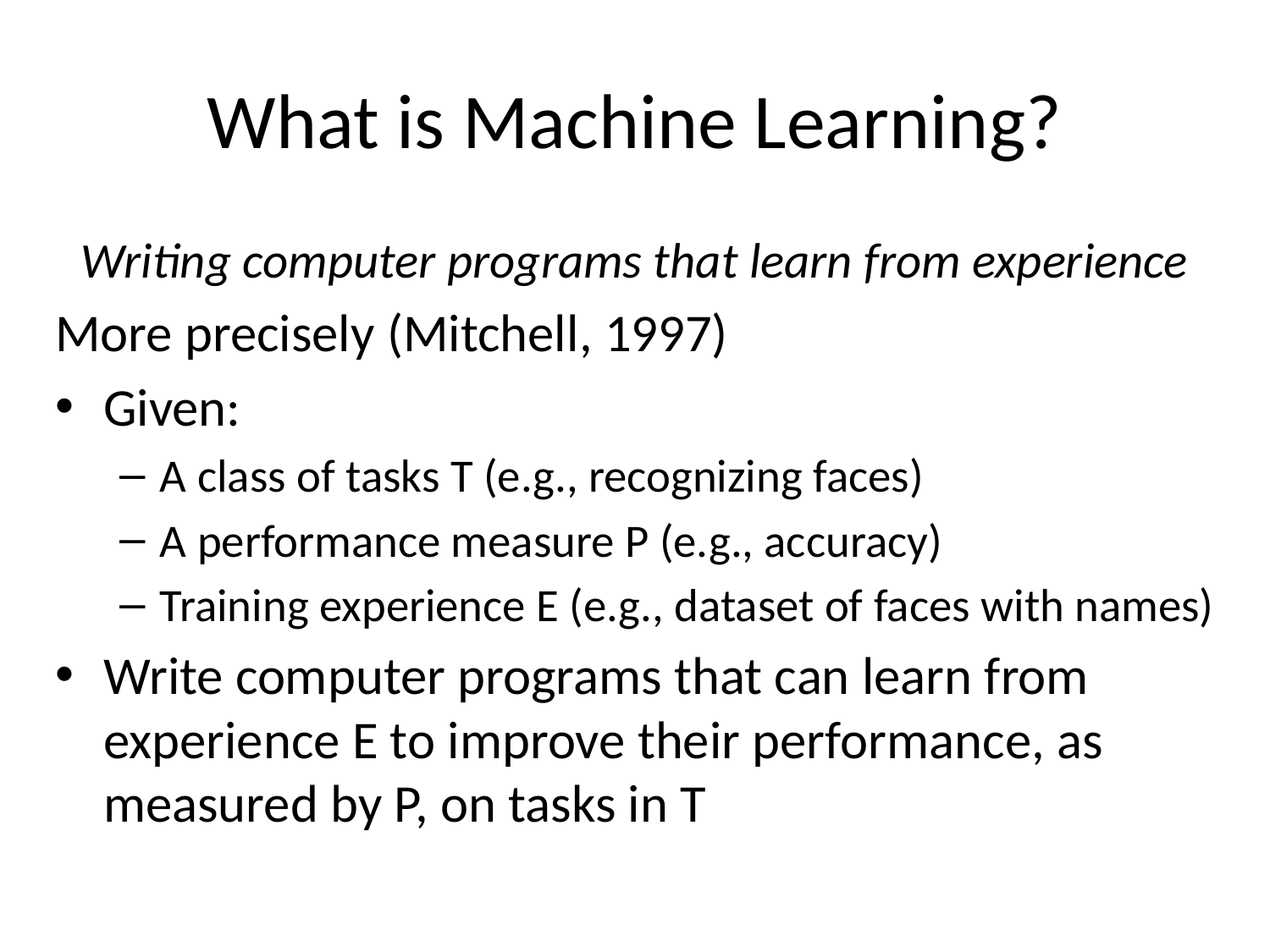

# What is Machine Learning?
Writing computer programs that learn from experience
More precisely (Mitchell, 1997)
Given:
A class of tasks T (e.g., recognizing faces)
A performance measure P (e.g., accuracy)
Training experience E (e.g., dataset of faces with names)
Write computer programs that can learn from experience E to improve their performance, as measured by P, on tasks in T